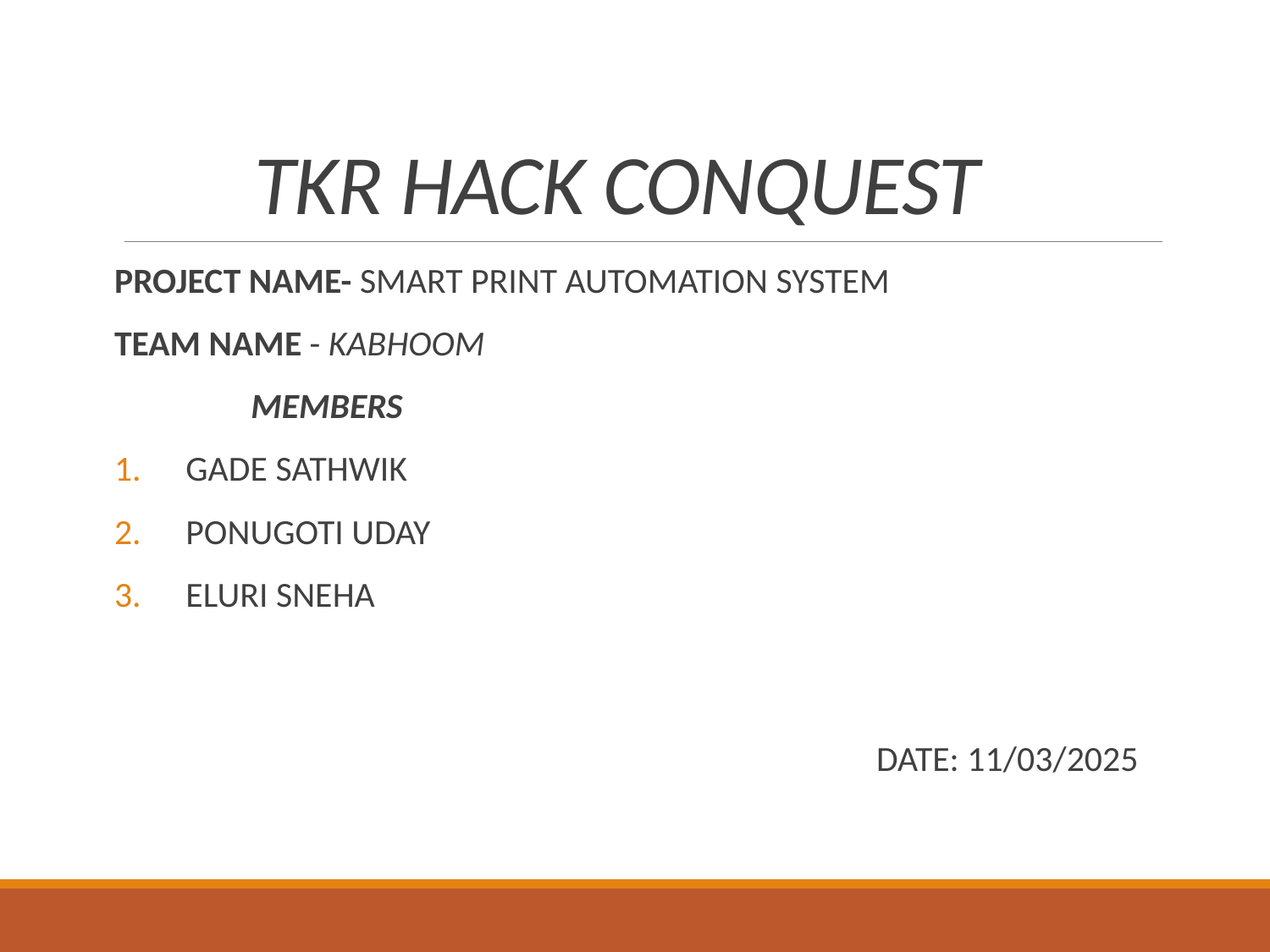

# TKR HACK CONQUEST
PROJECT NAME- SMART PRINT AUTOMATION SYSTEM
TEAM NAME - KABHOOM
                 MEMBERS
GADE SATHWIK
PONUGOTI UDAY
ELURI SNEHA

						DATE: 11/03/2025